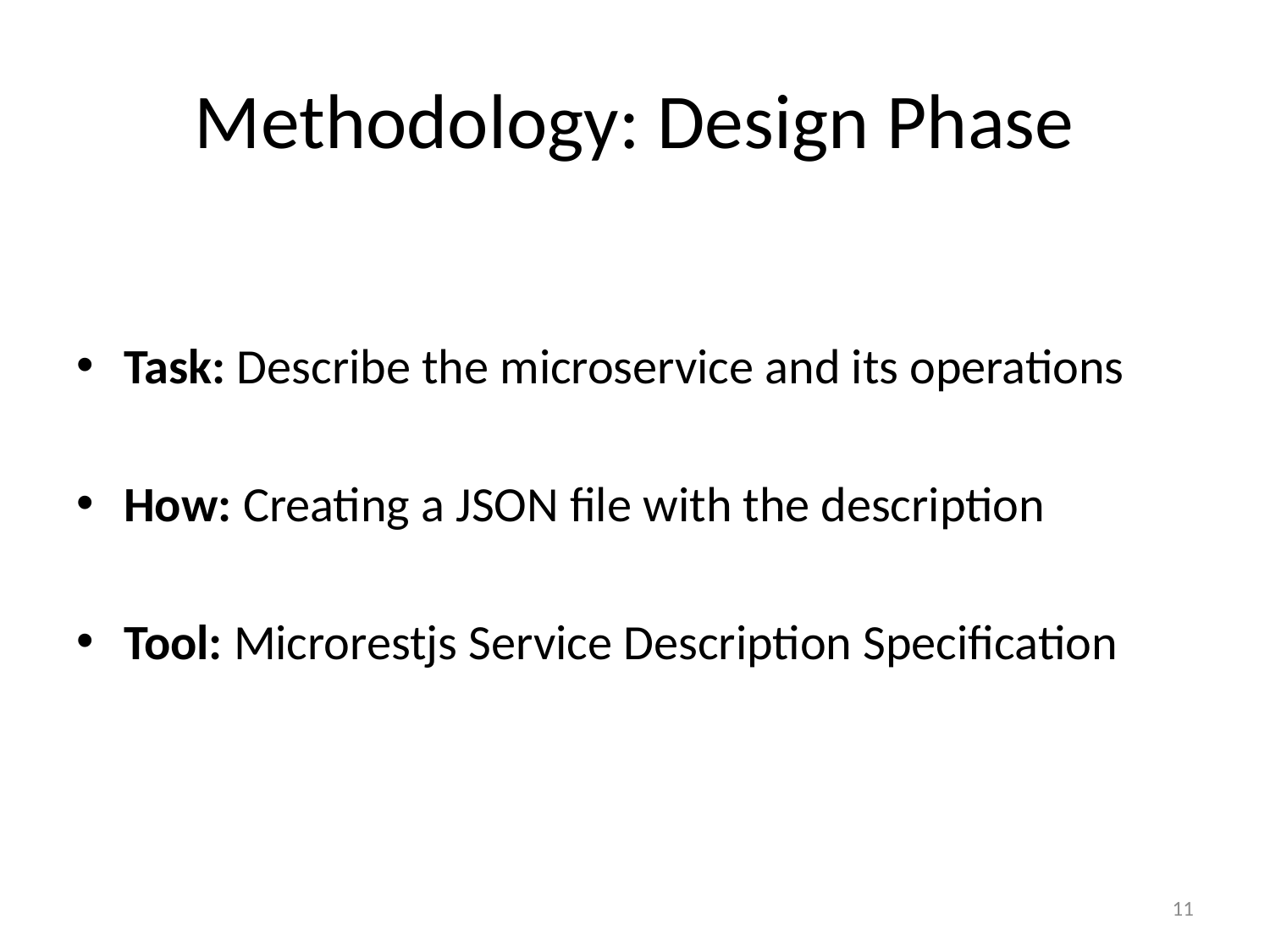

# Methodology: Design Phase
Task: Describe the microservice and its operations

How: Creating a JSON file with the description

Tool: Microrestjs Service Description Specification

11